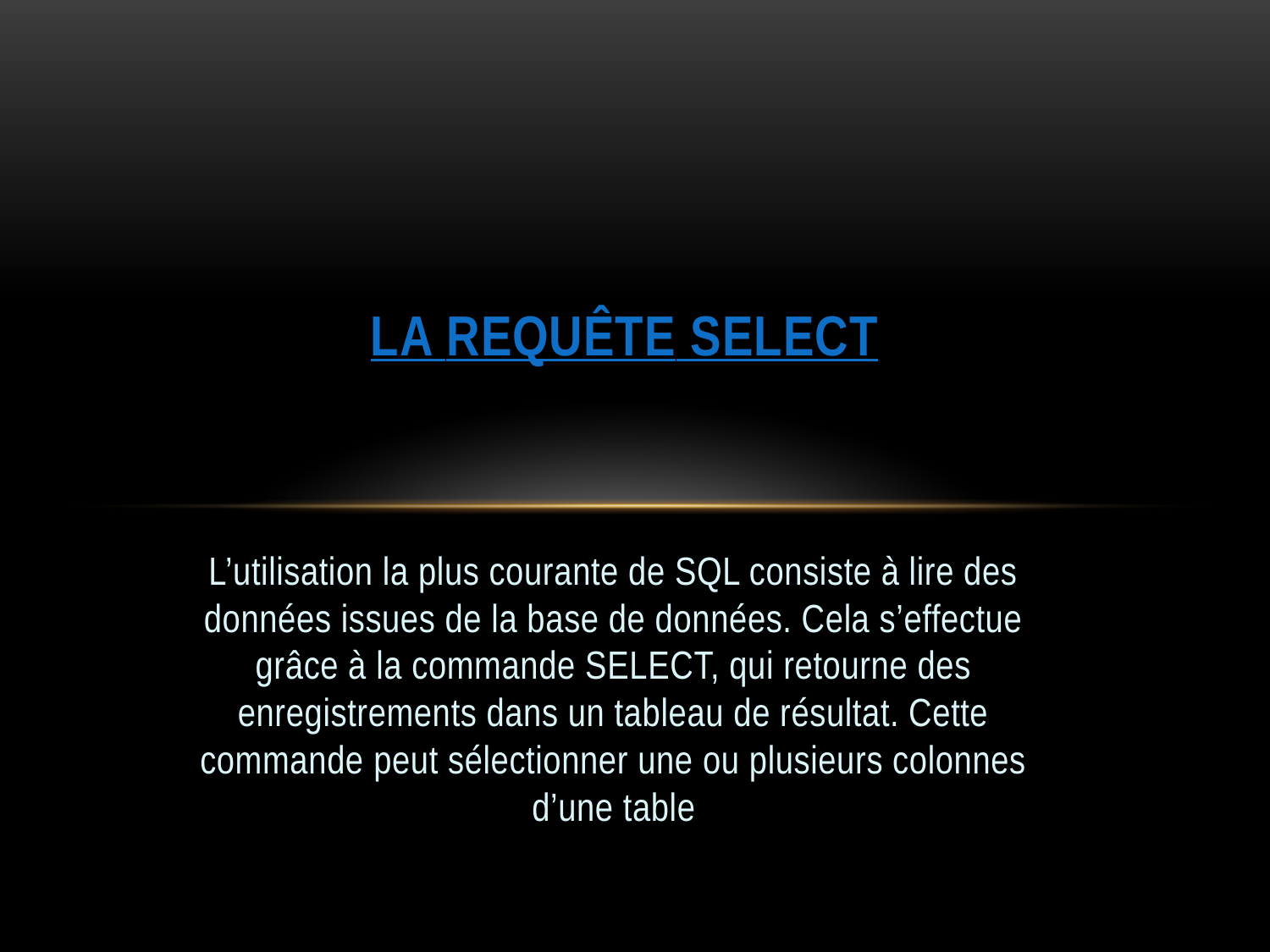

# La requête select
L’utilisation la plus courante de SQL consiste à lire des données issues de la base de données. Cela s’effectue grâce à la commande SELECT, qui retourne des enregistrements dans un tableau de résultat. Cette commande peut sélectionner une ou plusieurs colonnes d’une table